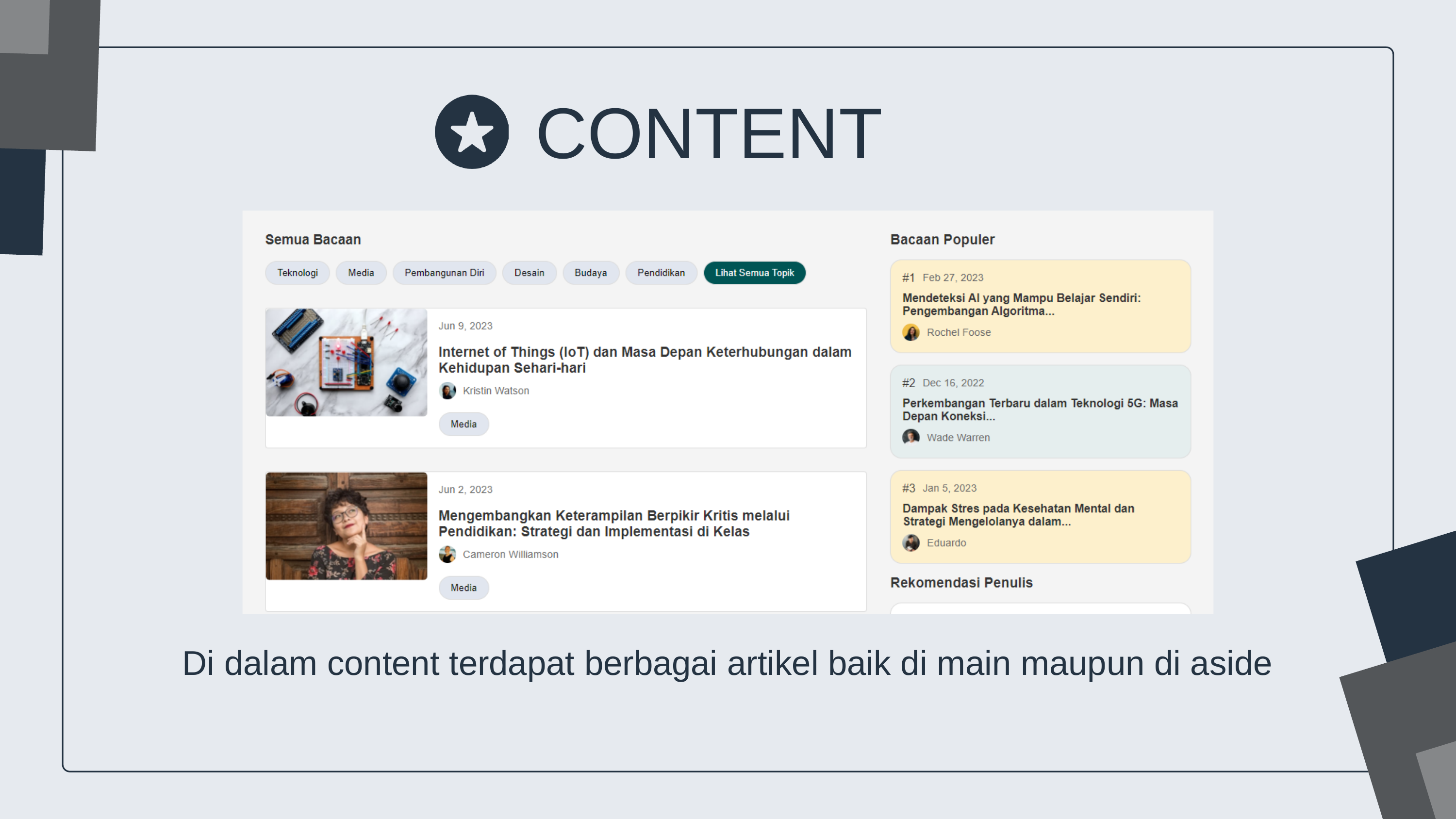

CONTENT

Di dalam content terdapat berbagai artikel baik di main maupun di aside